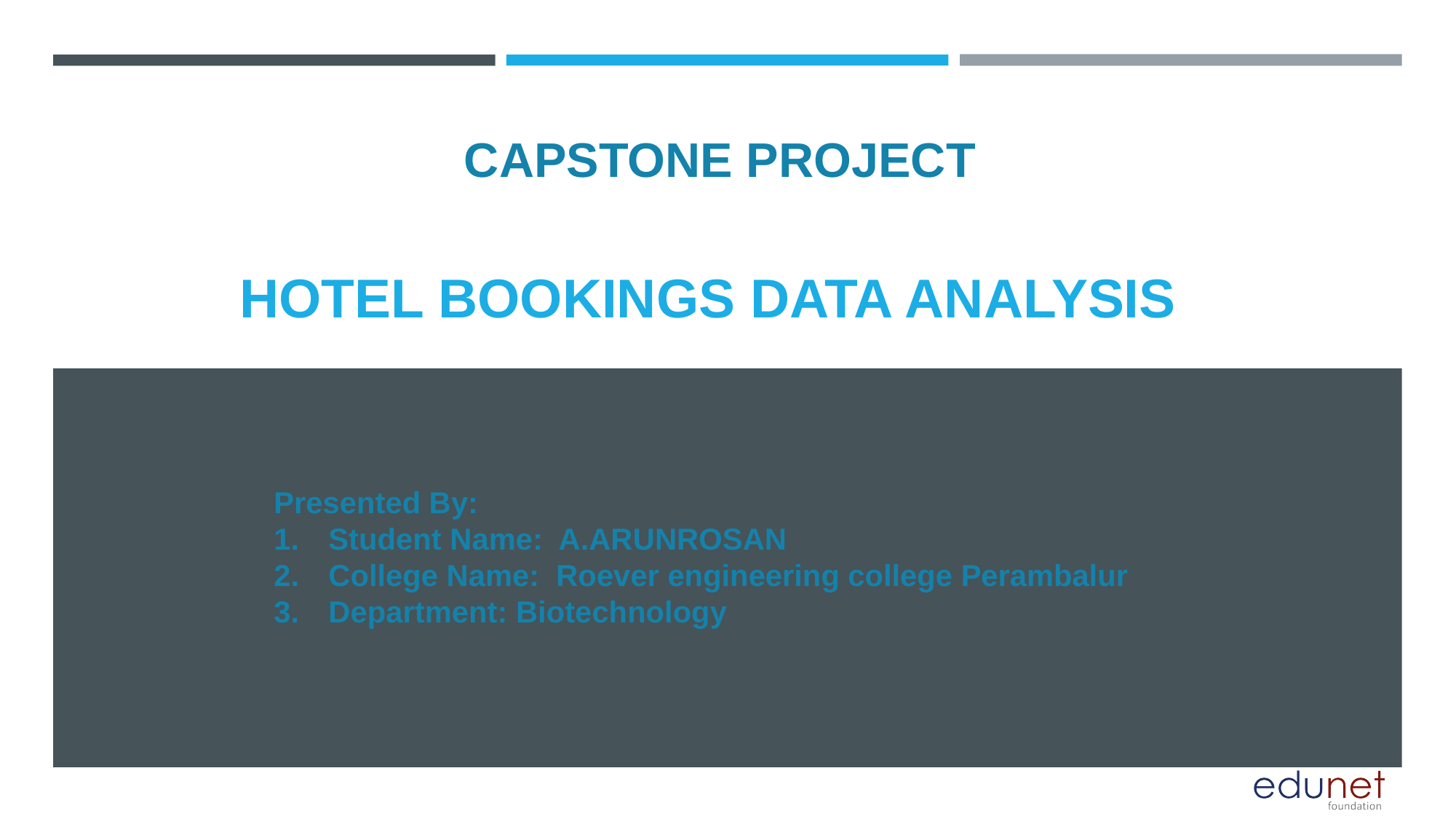

CAPSTONE PROJECT
# HOTEL BOOKINGS DATA ANALYSIS
Presented By:
Student Name:  A.ARUNROSAN
College Name:  Roever engineering college Perambalur
Department: Biotechnology